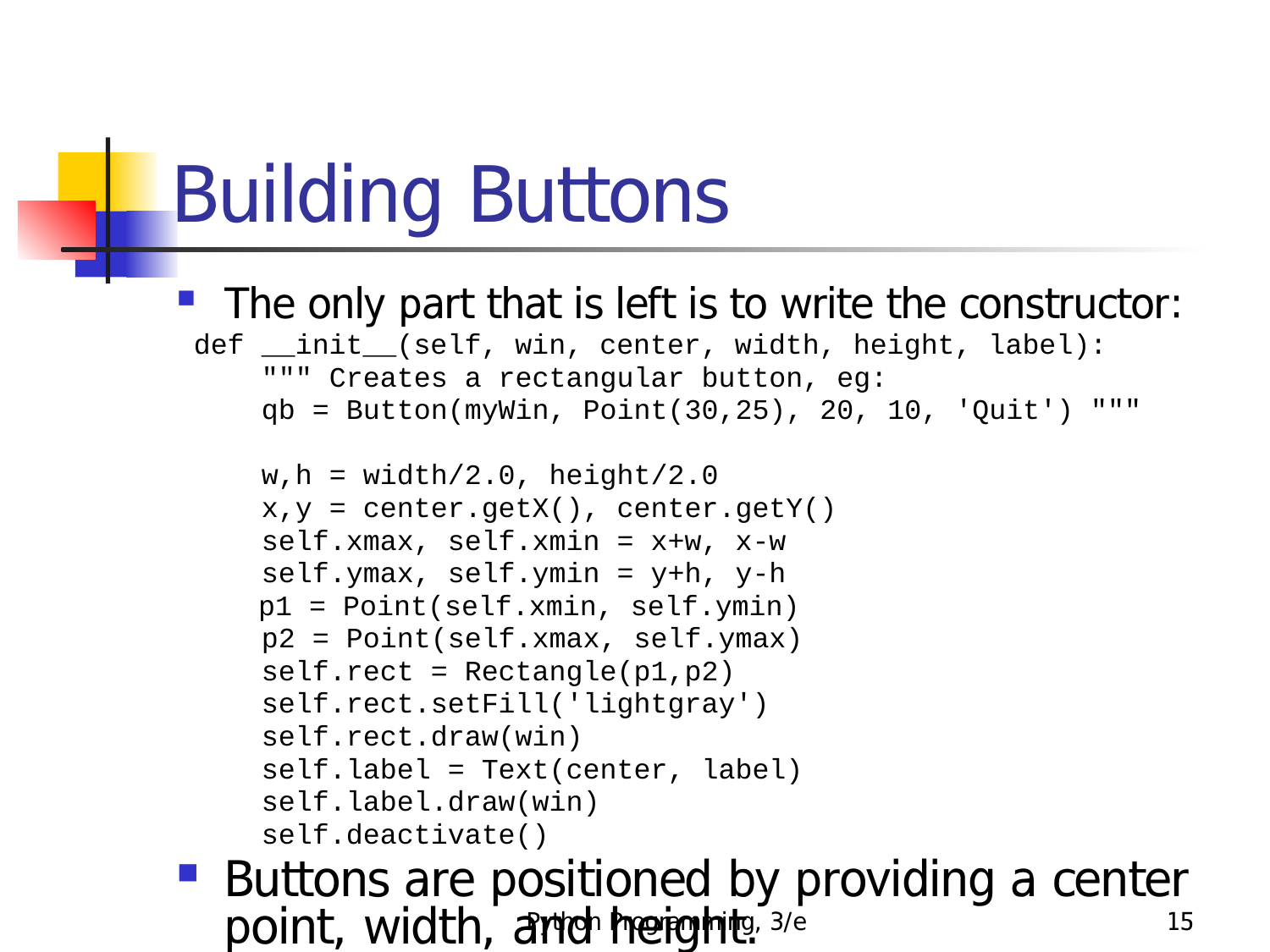

# Building Buttons
The only part that is left is to write the constructor:
 def __init__(self, win, center, width, height, label):
     """ Creates a rectangular button, eg:
     qb = Button(myWin, Point(30,25), 20, 10, 'Quit') """

     w,h = width/2.0, height/2.0
     x,y = center.getX(), center.getY()
     self.xmax, self.xmin = x+w, x-w
     self.ymax, self.ymin = y+h, y-h
	  p1 = Point(self.xmin, self.ymin)
     p2 = Point(self.xmax, self.ymax)
     self.rect = Rectangle(p1,p2)
     self.rect.setFill('lightgray')
     self.rect.draw(win)
     self.label = Text(center, label)
     self.label.draw(win)
     self.deactivate()
Buttons are positioned by providing a center point, width, and height.
Python Programming, 3/e
15